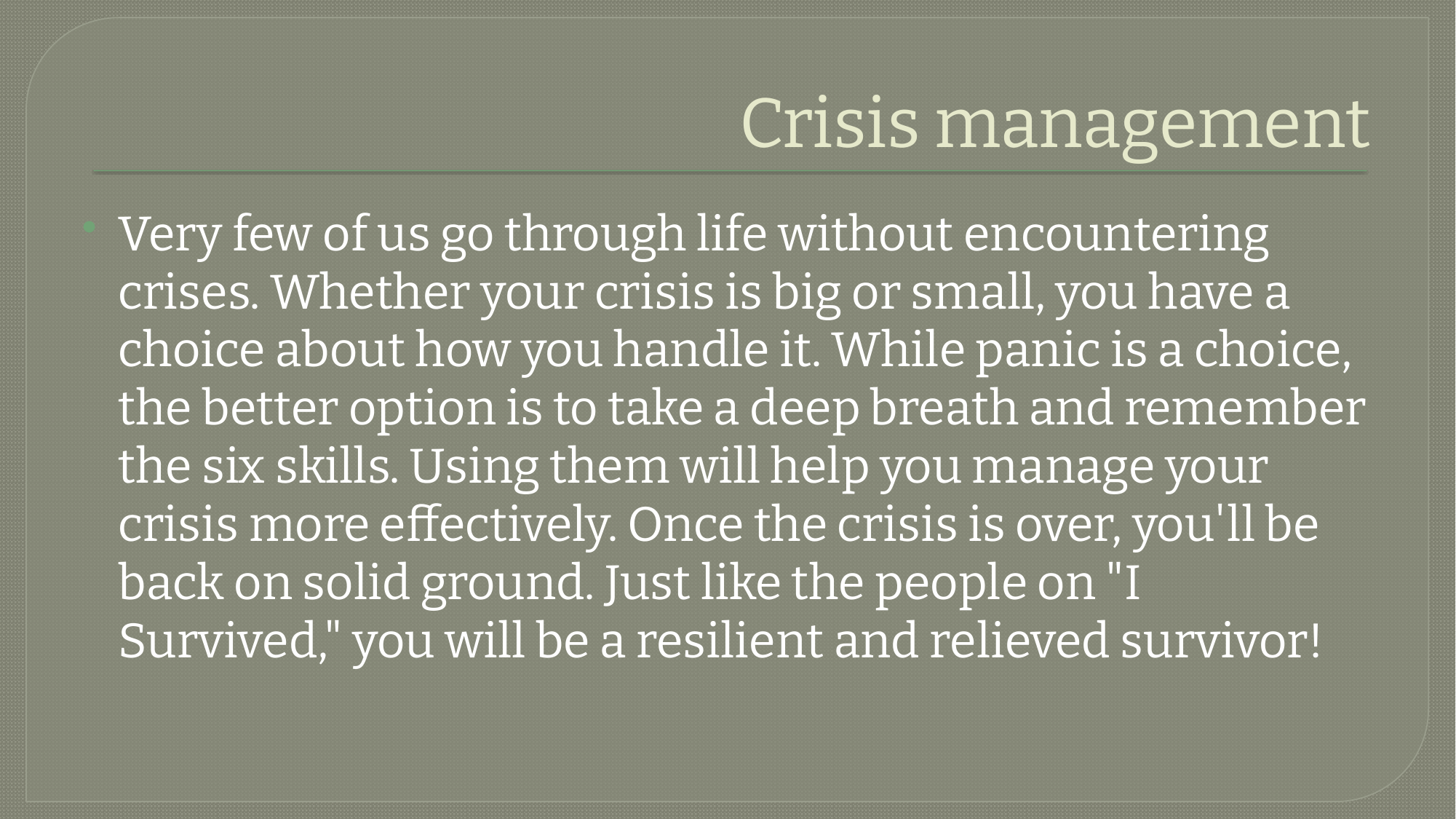

# Crisis management
Very few of us go through life without encountering crises. Whether your crisis is big or small, you have a choice about how you handle it. While panic is a choice, the better option is to take a deep breath and remember the six skills. Using them will help you manage your crisis more effectively. Once the crisis is over, you'll be back on solid ground. Just like the people on "I Survived," you will be a resilient and relieved survivor!